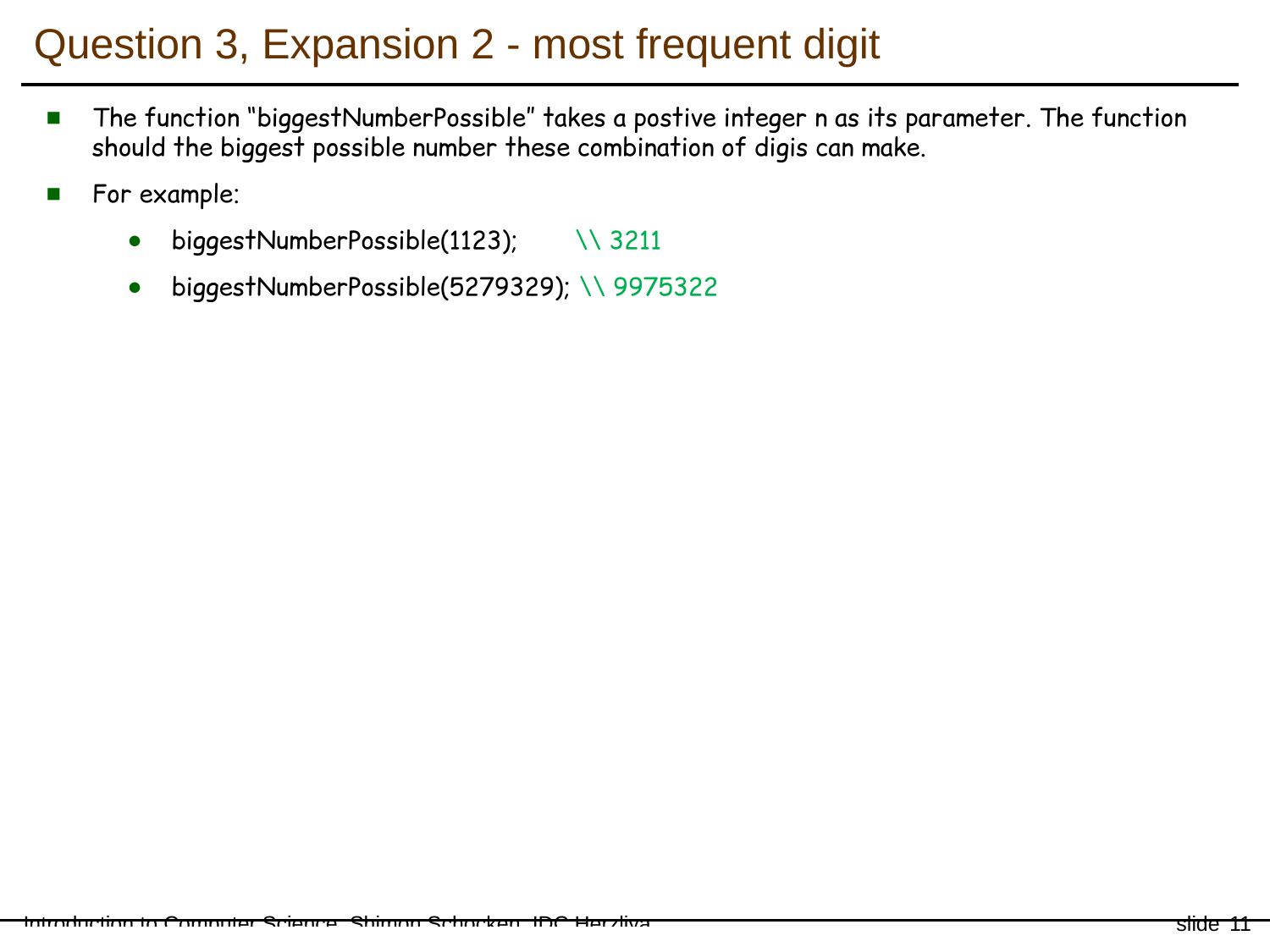

Question 3, Expansion 2 - most frequent digit
The function “biggestNumberPossible” takes a postive integer n as its parameter. The function should the biggest possible number these combination of digis can make.
For example:
biggestNumberPossible(1123); 	   \\ 3211
biggestNumberPossible(5279329); \\ 9975322